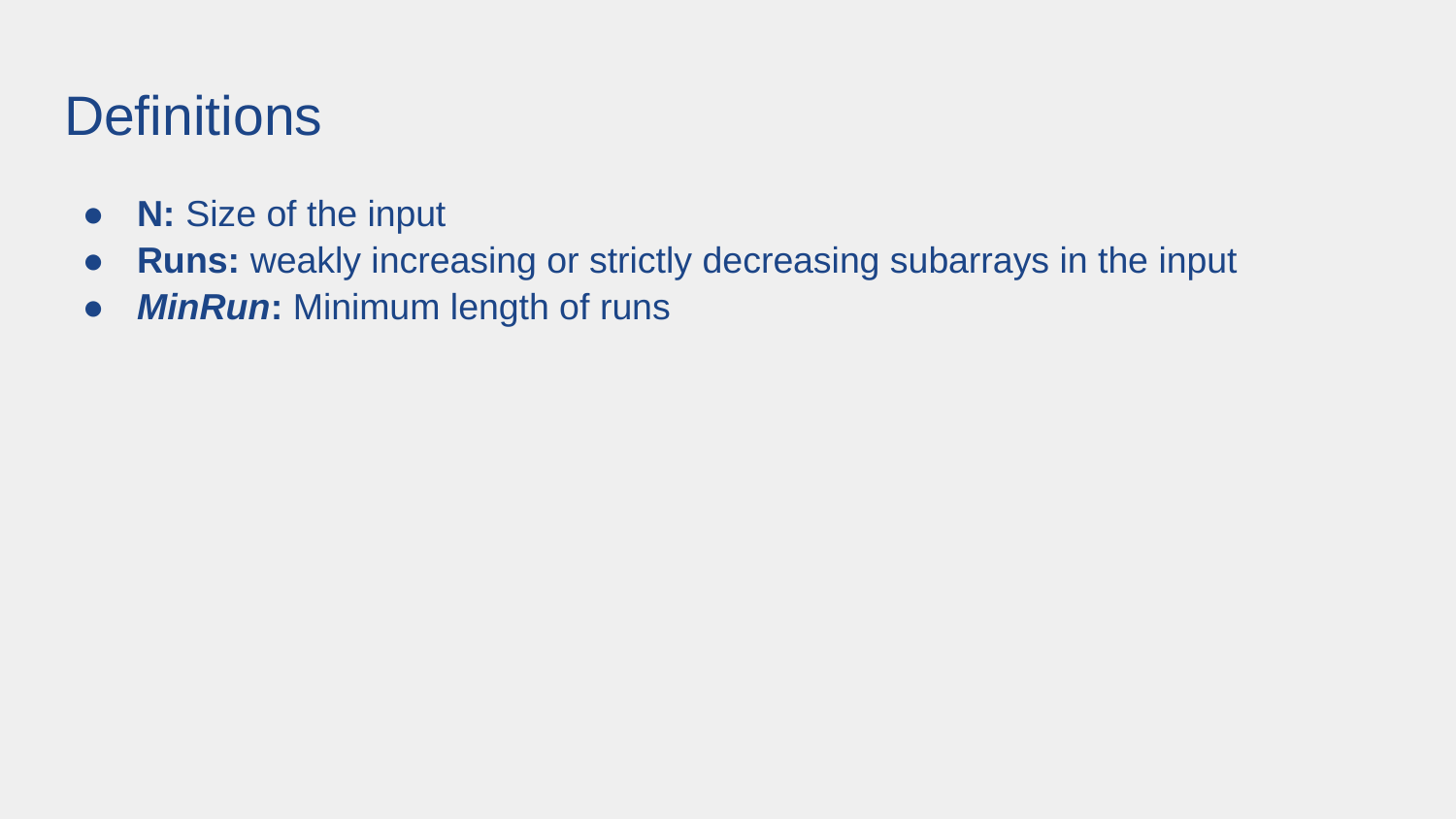

# Definitions
N: Size of the input
Runs: weakly increasing or strictly decreasing subarrays in the input
MinRun: Minimum length of runs